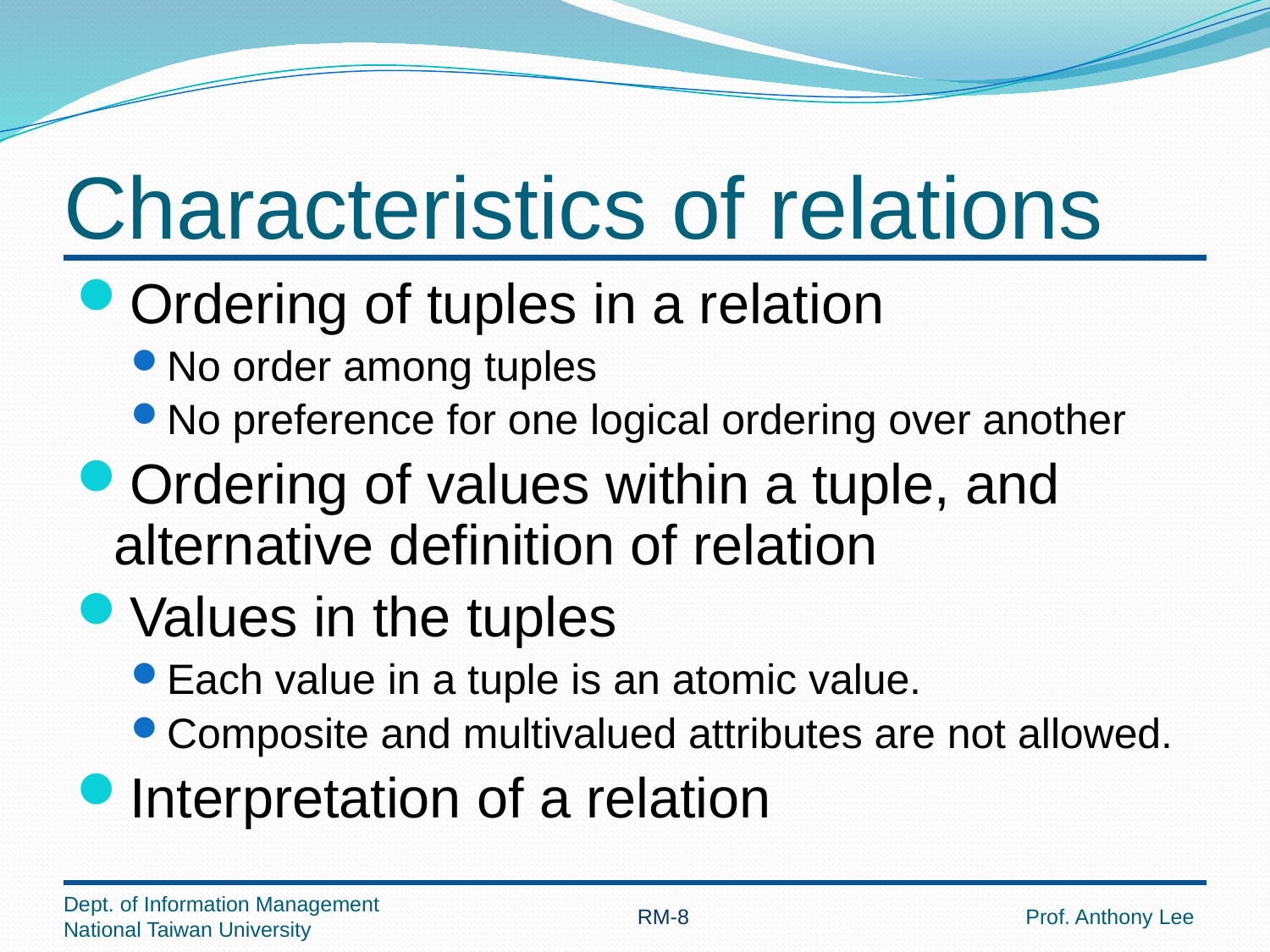

# Characteristics of relations
Ordering of tuples in a relation
No order among tuples
No preference for one logical ordering over another
Ordering of values within a tuple, and alternative definition of relation
Values in the tuples
Each value in a tuple is an atomic value.
Composite and multivalued attributes are not allowed.
Interpretation of a relation